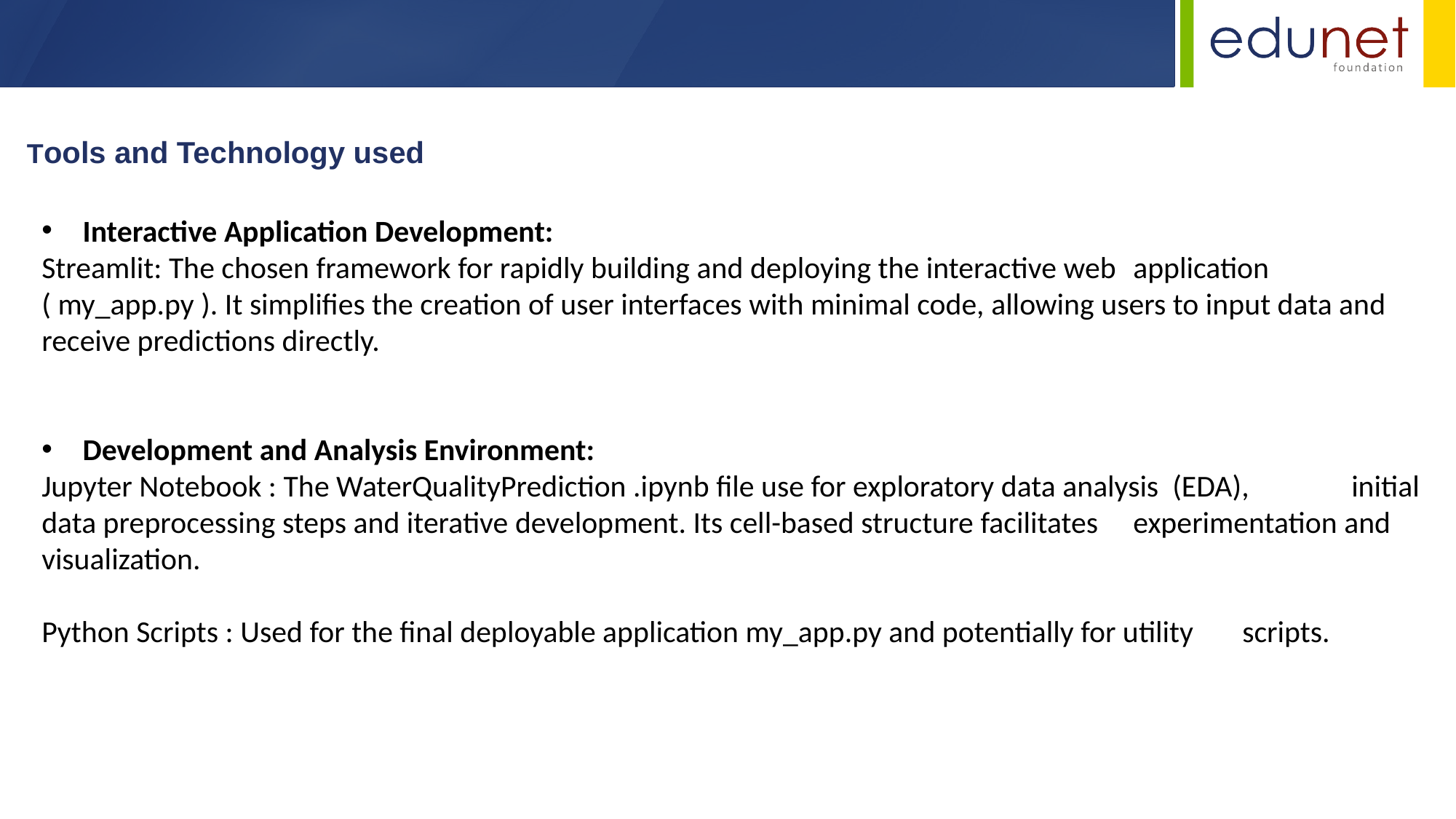

Tools and Technology used
Interactive Application Development:
Streamlit: The chosen framework for rapidly building and deploying the interactive web 	application ( my_app.py ). It simplifies the creation of user interfaces with minimal code, allowing users to input data and receive predictions directly.

Development and Analysis Environment:
Jupyter Notebook : The WaterQualityPrediction .ipynb file use for exploratory data analysis  (EDA), 	initial data preprocessing steps and iterative development. Its cell-based structure facilitates 	experimentation and visualization.

Python Scripts : Used for the final deployable application my_app.py and potentially for utility 	scripts.